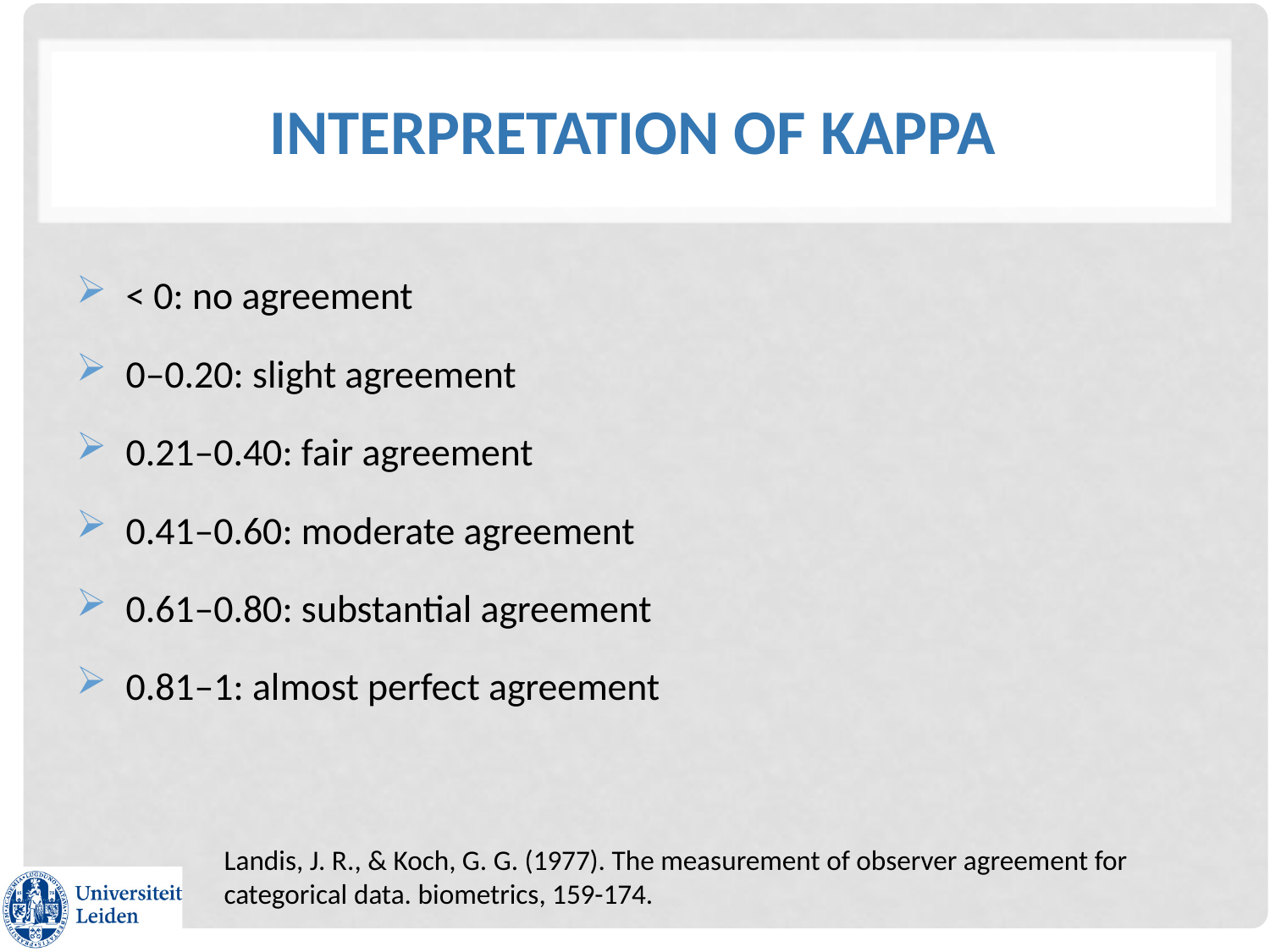

# interpretation of Kappa
< 0: no agreement
0–0.20: slight agreement
0.21–0.40: fair agreement
0.41–0.60: moderate agreement
0.61–0.80: substantial agreement
0.81–1: almost perfect agreement

Landis, J. R., & Koch, G. G. (1977). The measurement of observer agreement for categorical data. biometrics, 159-174.